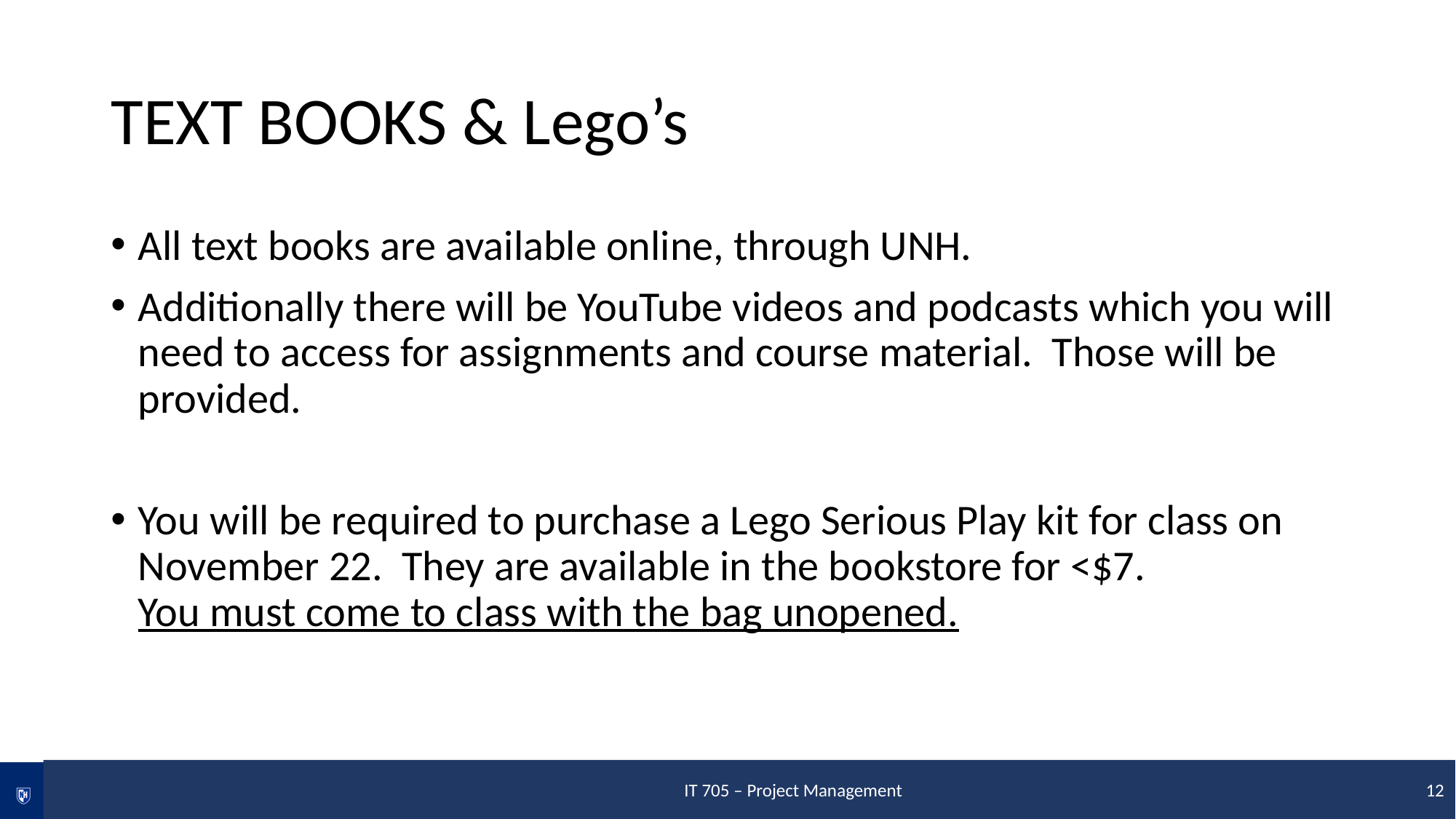

# TEXT BOOKS & Lego’s
All text books are available online, through UNH.
Additionally there will be YouTube videos and podcasts which you will need to access for assignments and course material.  Those will be provided.

You will be required to purchase a Lego Serious Play kit for class on November 22.  They are available in the bookstore for <$7.
You must come to class with the bag unopened.
 IT 705 – Project Management                                                                                                                             12